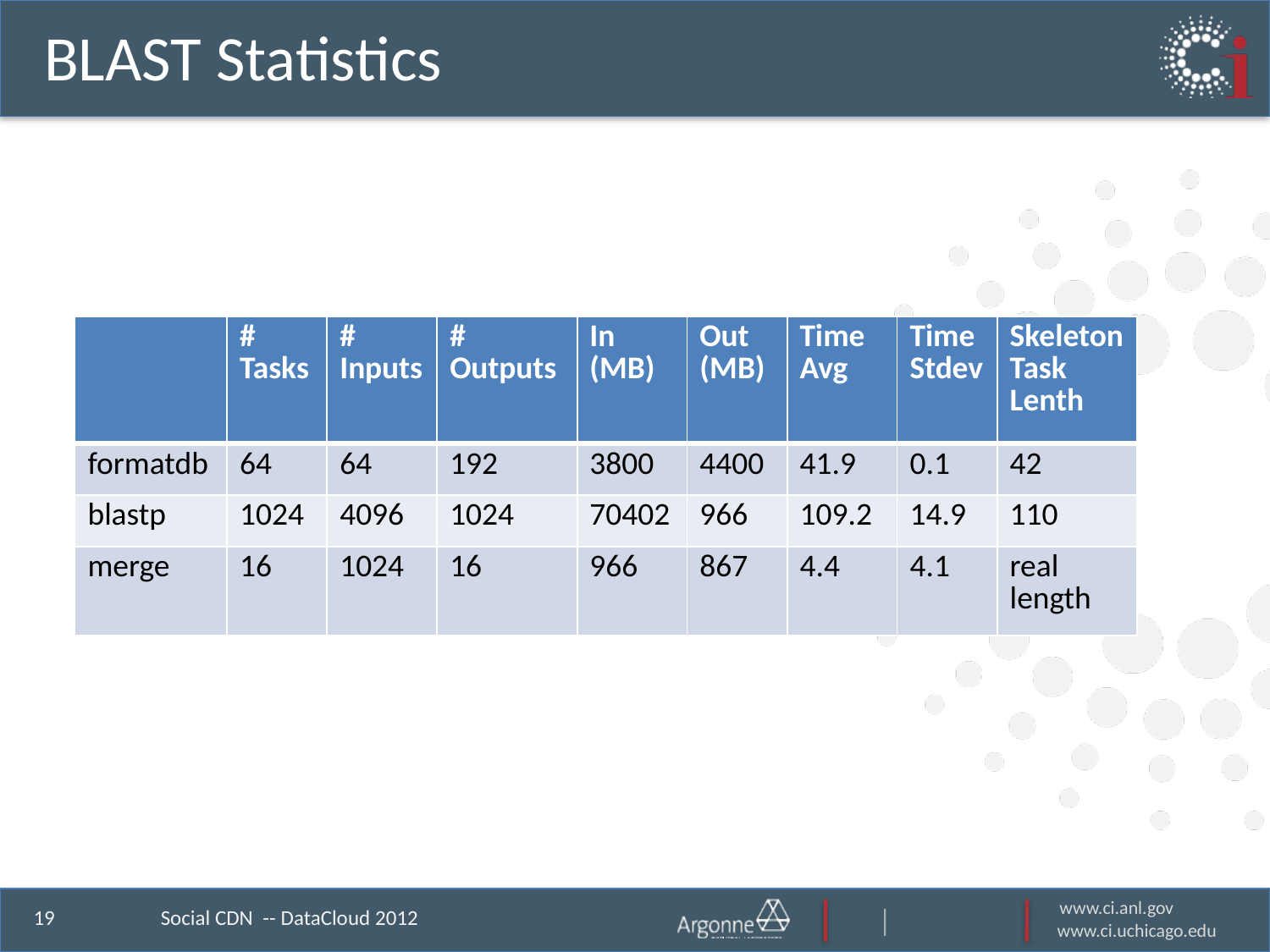

# BLAST Statistics
|  | # Tasks | # Inputs | # Outputs | In (MB) | Out (MB) | Time Avg | Time Stdev | Skeleton Task Lenth |
| --- | --- | --- | --- | --- | --- | --- | --- | --- |
| formatdb | 64 | 64 | 192 | 3800 | 4400 | 41.9 | 0.1 | 42 |
| blastp | 1024 | 4096 | 1024 | 70402 | 966 | 109.2 | 14.9 | 110 |
| merge | 16 | 1024 | 16 | 966 | 867 | 4.4 | 4.1 | real length |
Social CDN  -- DataCloud 2012